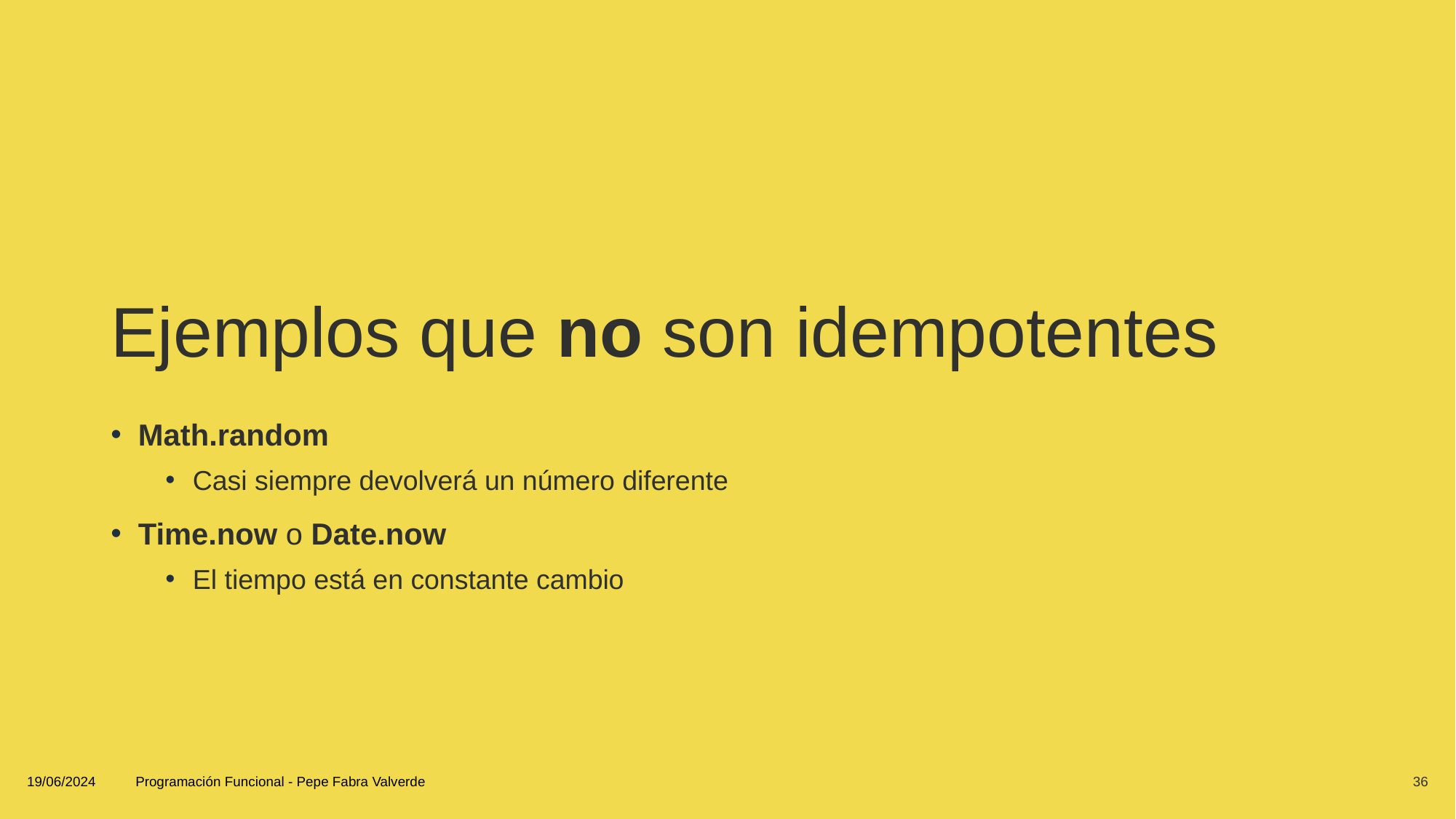

# Ejemplos que no son idempotentes
Math.random
Casi siempre devolverá un número diferente
Time.now o Date.now
El tiempo está en constante cambio
19/06/2024
Programación Funcional - Pepe Fabra Valverde
36